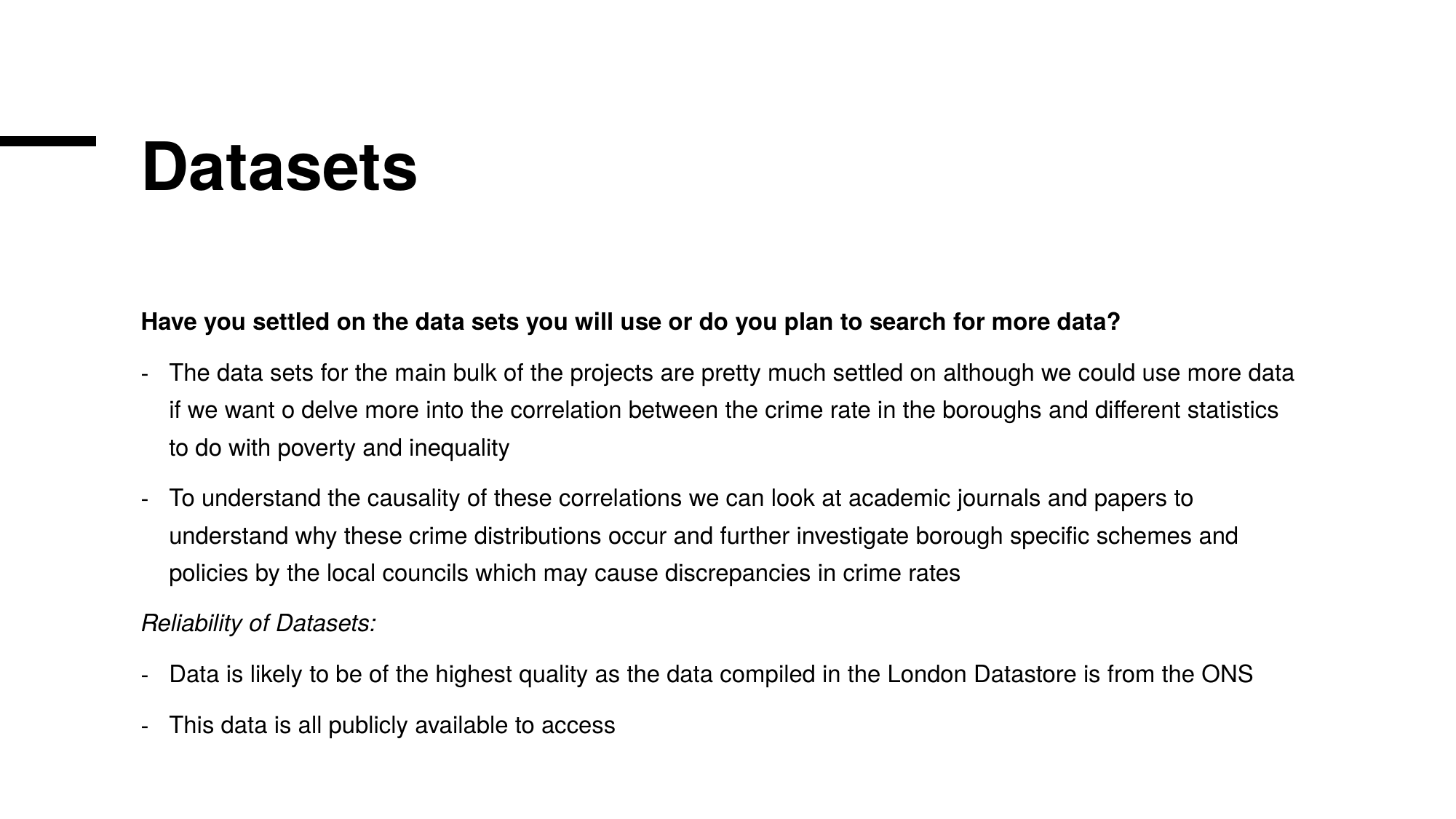

# Datasets
Have you settled on the data sets you will use or do you plan to search for more data?
The data sets for the main bulk of the projects are pretty much settled on although we could use more data if we want o delve more into the correlation between the crime rate in the boroughs and different statistics to do with poverty and inequality
To understand the causality of these correlations we can look at academic journals and papers to understand why these crime distributions occur and further investigate borough specific schemes and policies by the local councils which may cause discrepancies in crime rates
Reliability of Datasets:
Data is likely to be of the highest quality as the data compiled in the London Datastore is from the ONS
This data is all publicly available to access